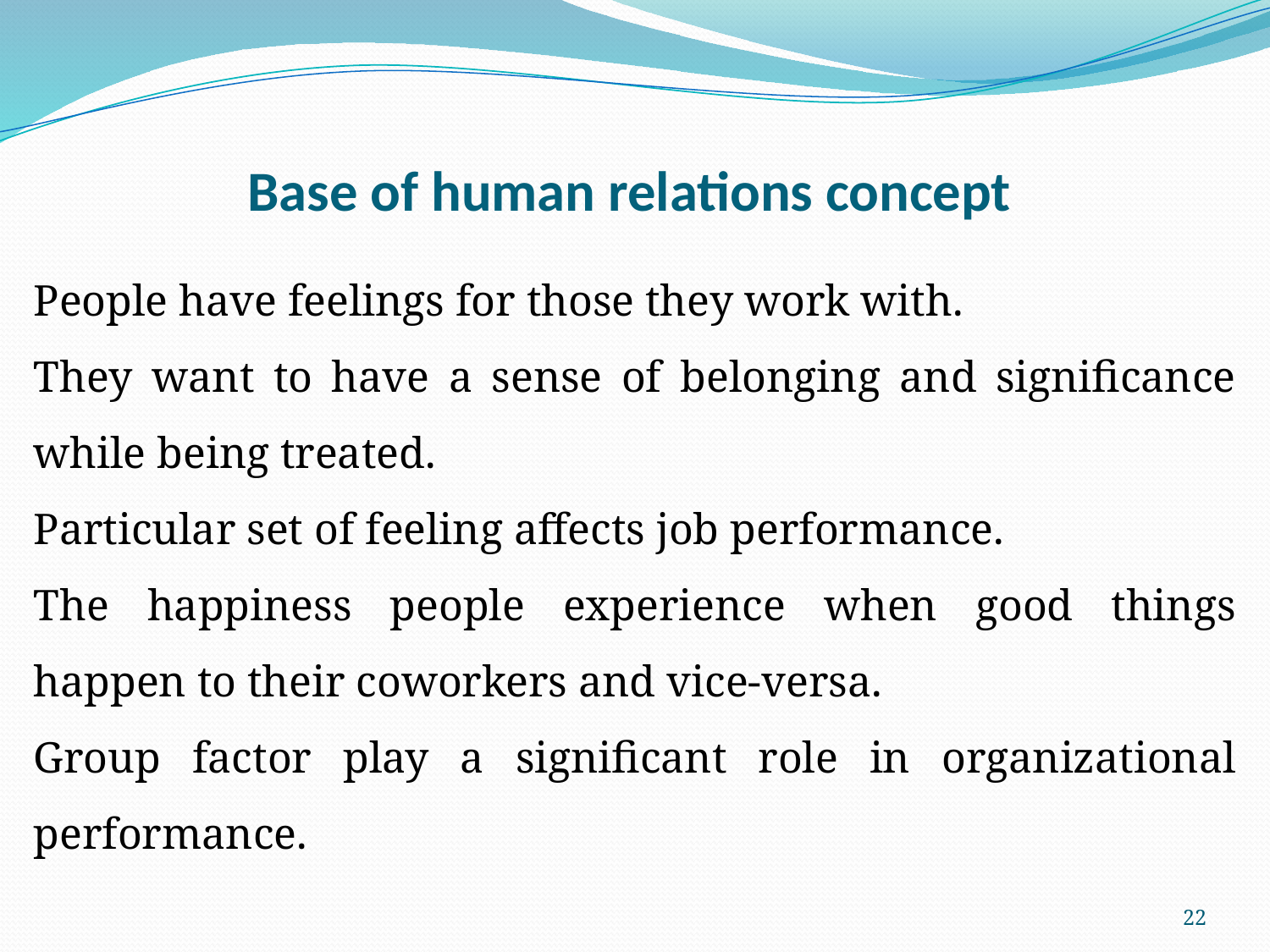

# Base of human relations concept
People have feelings for those they work with.
They want to have a sense of belonging and significance while being treated.
Particular set of feeling affects job performance.
The happiness people experience when good things happen to their coworkers and vice-versa.
Group factor play a significant role in organizational performance.
22